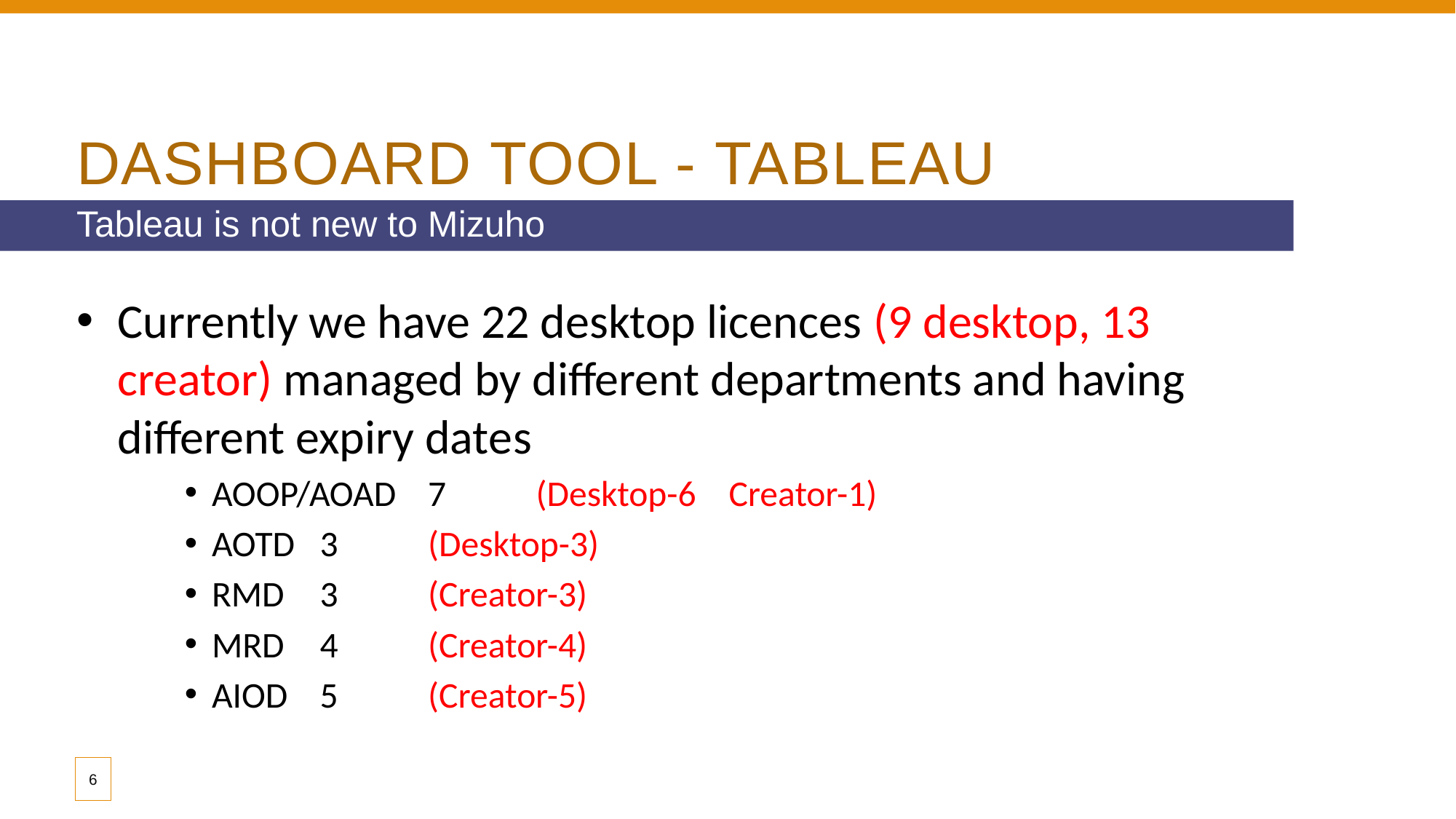

# Dashboard Tool - Tableau
Tableau is not new to Mizuho
Currently we have 22 desktop licences (9 desktop, 13 creator) managed by different departments and having different expiry dates
AOOP/AOAD 	7	(Desktop-6    Creator-1)
AOTD 		3	(Desktop-3)
RMD 			3	(Creator-3)
MRD 			4	(Creator-4)
AIOD 		5	(Creator-5)

6